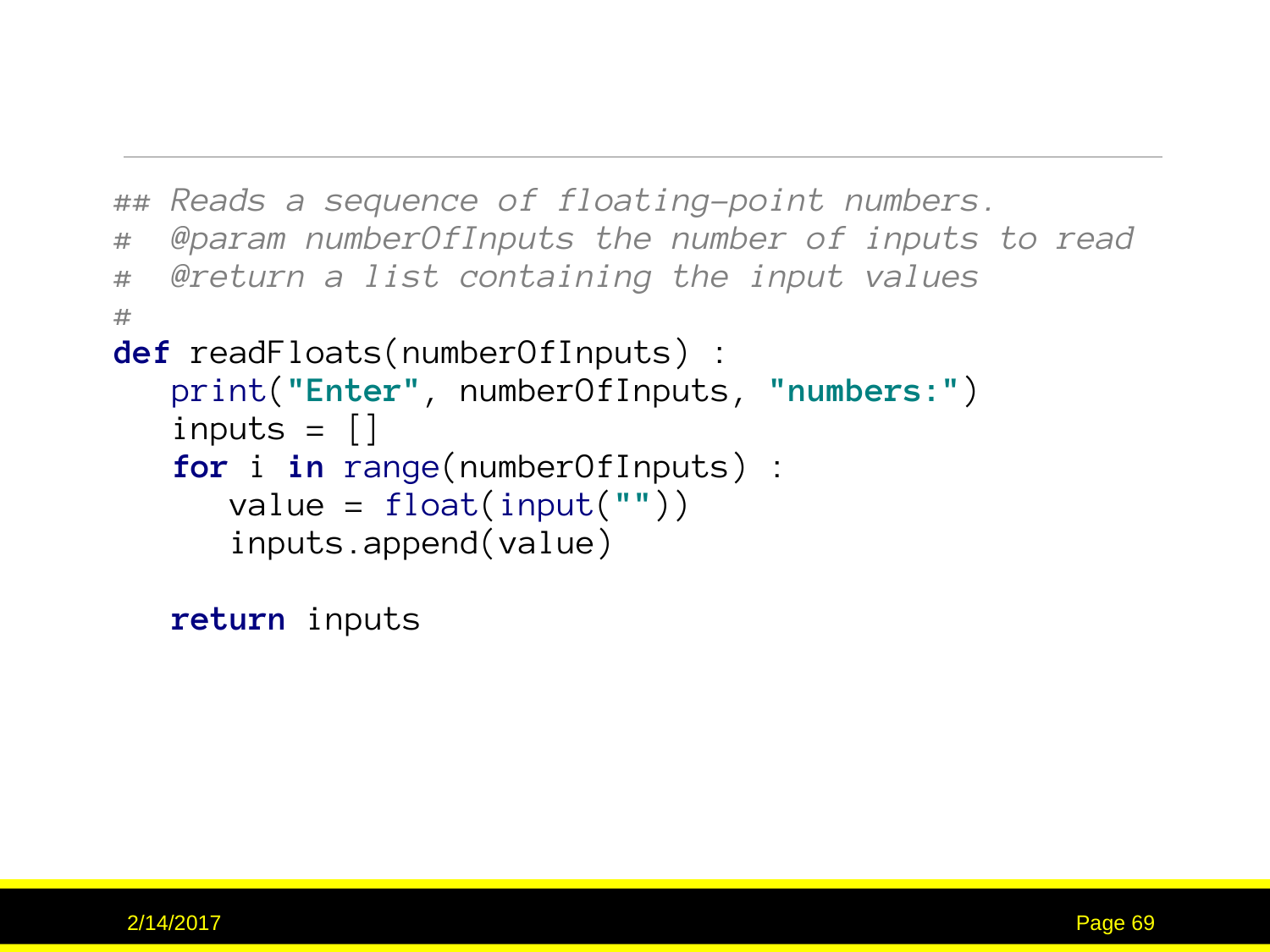

#
## Reads a sequence of floating-point numbers. #  @param numberOfInputs the number of inputs to read #  @return a list containing the input values # def readFloats(numberOfInputs) : print("Enter", numberOfInputs, "numbers:") inputs = [] for i in range(numberOfInputs) : value = float(input("")) inputs.append(value) return inputs
2/14/2017
Page 69